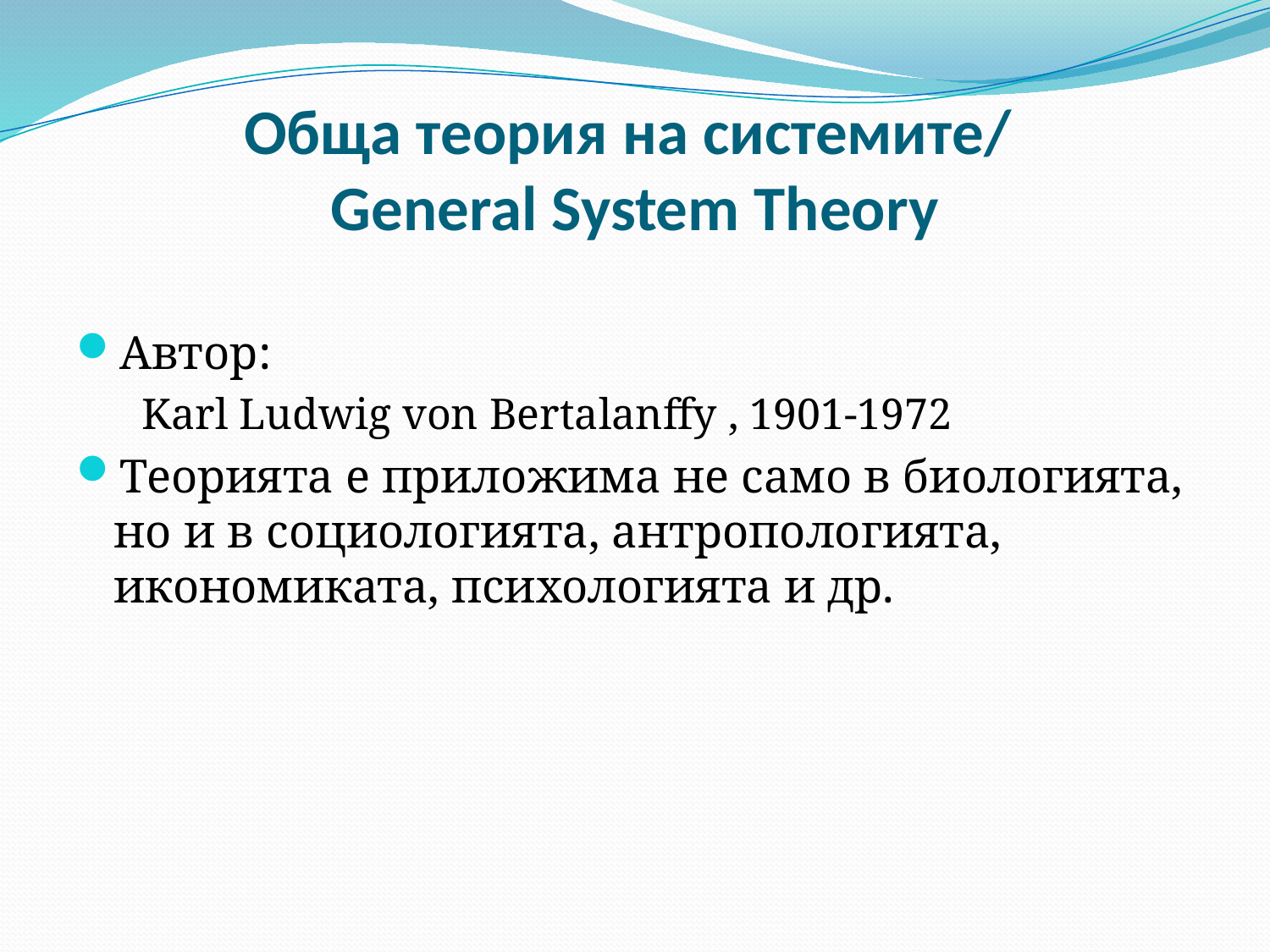

# Обща теория на системите/ General System Theory
Автор:
 Karl Ludwig von Bertalanffy , 1901-1972
Теорията е приложима не само в биологията, но и в социологията, антропологията, икономиката, психологията и др.